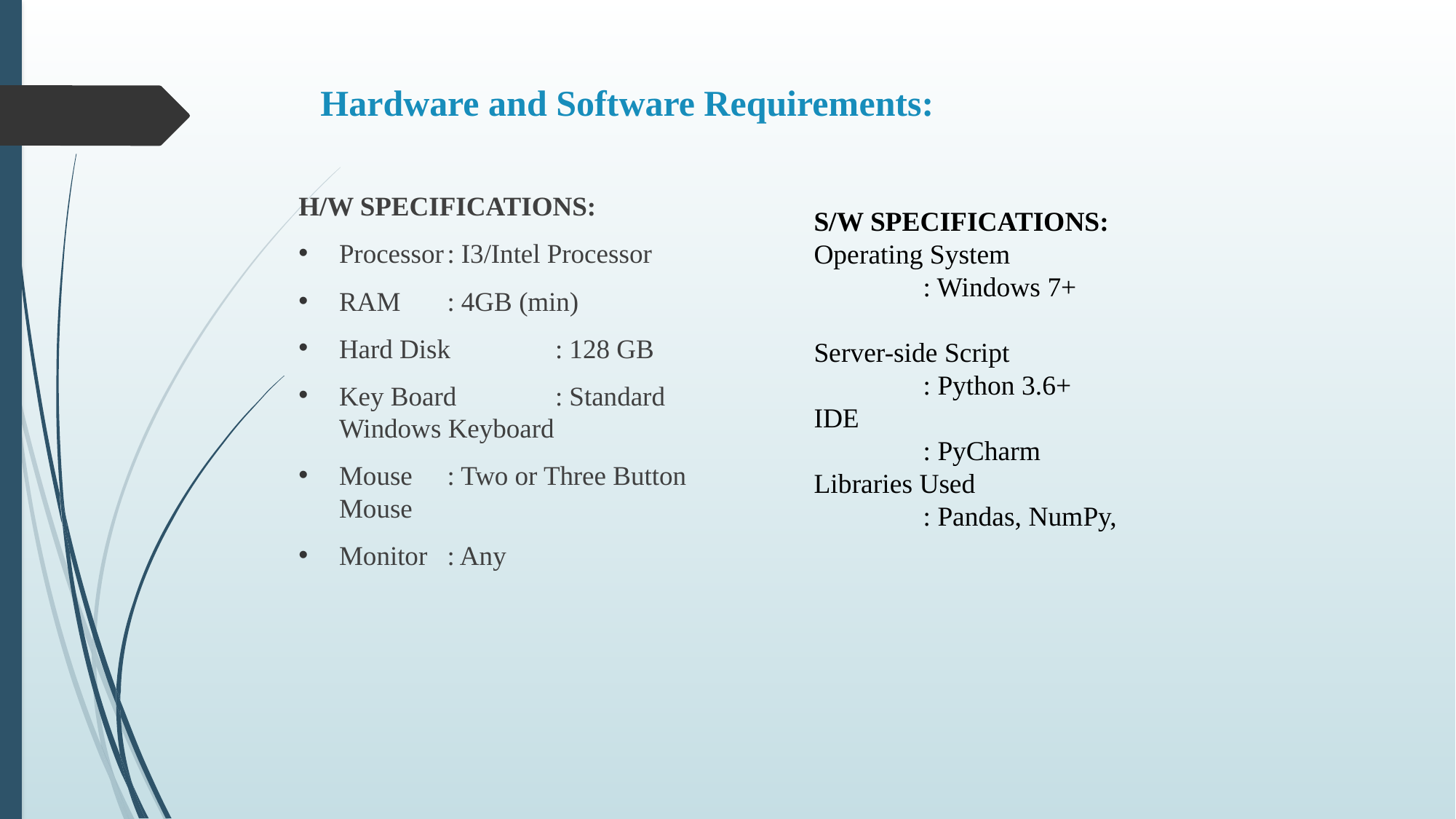

# Hardware and Software Requirements:
H/W SPECIFICATIONS:
Processor		: I3/Intel Processor
RAM			: 4GB (min)
Hard Disk		: 128 GB
Key Board		: Standard Windows Keyboard
Mouse			: Two or Three Button Mouse
Monitor		: Any

S/W SPECIFICATIONS:
Operating System       		: Windows 7+
Server-side Script       		: Python 3.6+
IDE				: PyCharm
Libraries Used			: Pandas, NumPy,